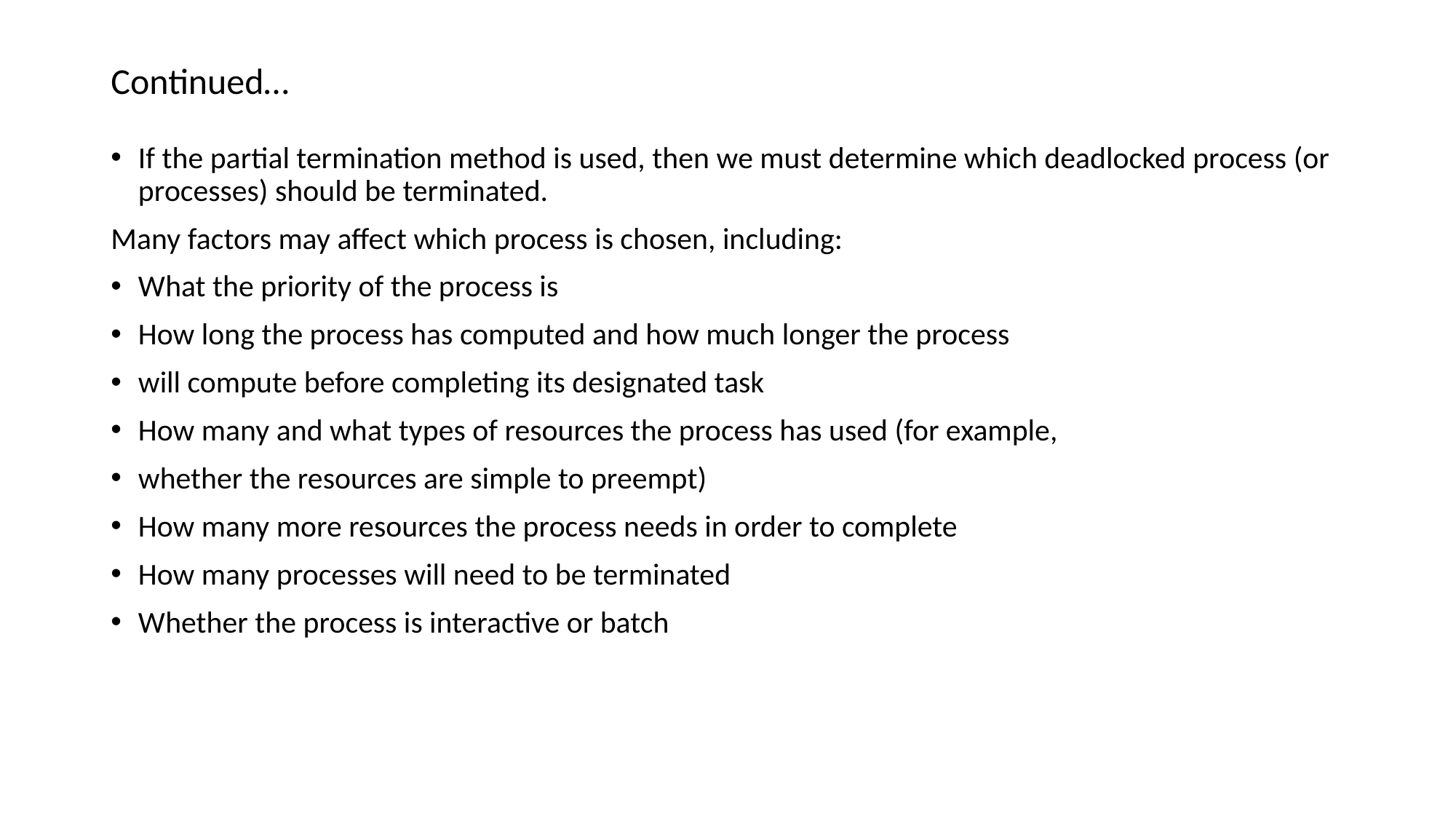

# Continued…
If the partial termination method is used, then we must determine which deadlocked process (or processes) should be terminated.
Many factors may affect which process is chosen, including:
What the priority of the process is
How long the process has computed and how much longer the process
will compute before completing its designated task
How many and what types of resources the process has used (for example,
whether the resources are simple to preempt)
How many more resources the process needs in order to complete
How many processes will need to be terminated
Whether the process is interactive or batch